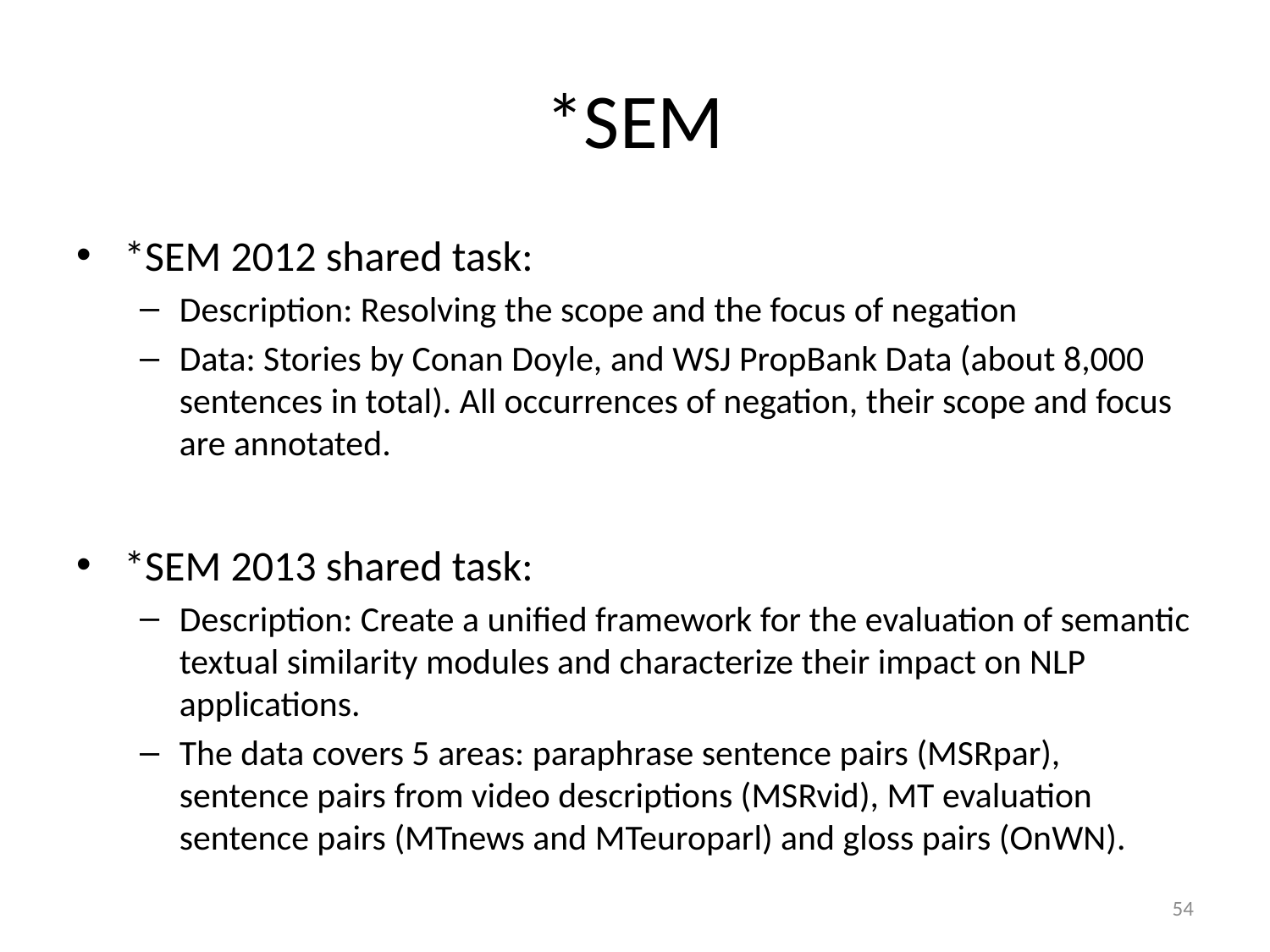

# *SEM
*SEM 2012 shared task:
Description: Resolving the scope and the focus of negation
Data: Stories by Conan Doyle, and WSJ PropBank Data (about 8,000 sentences in total). All occurrences of negation, their scope and focus are annotated.

*SEM 2013 shared task:
Description: Create a unified framework for the evaluation of semantic textual similarity modules and characterize their impact on NLP applications.
The data covers 5 areas: paraphrase sentence pairs (MSRpar), sentence pairs from video descriptions (MSRvid), MT evaluation sentence pairs (MTnews and MTeuroparl) and gloss pairs (OnWN).

54